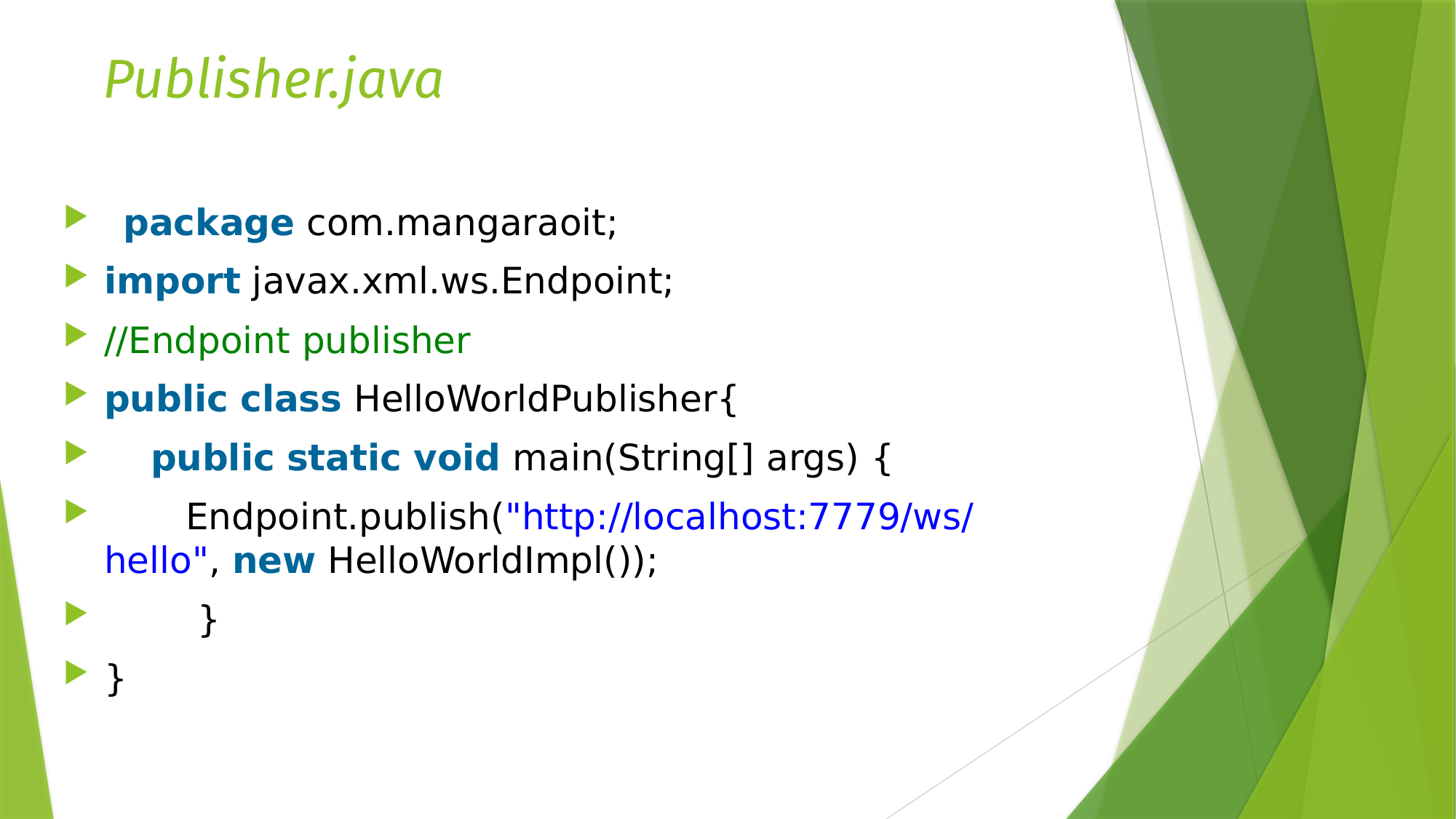

# Publisher.java
  package com.mangaraoit;
import javax.xml.ws.Endpoint;
//Endpoint publisher
public class HelloWorldPublisher{
    public static void main(String[] args) {
       Endpoint.publish("http://localhost:7779/ws/hello", new HelloWorldImpl());
        }
}